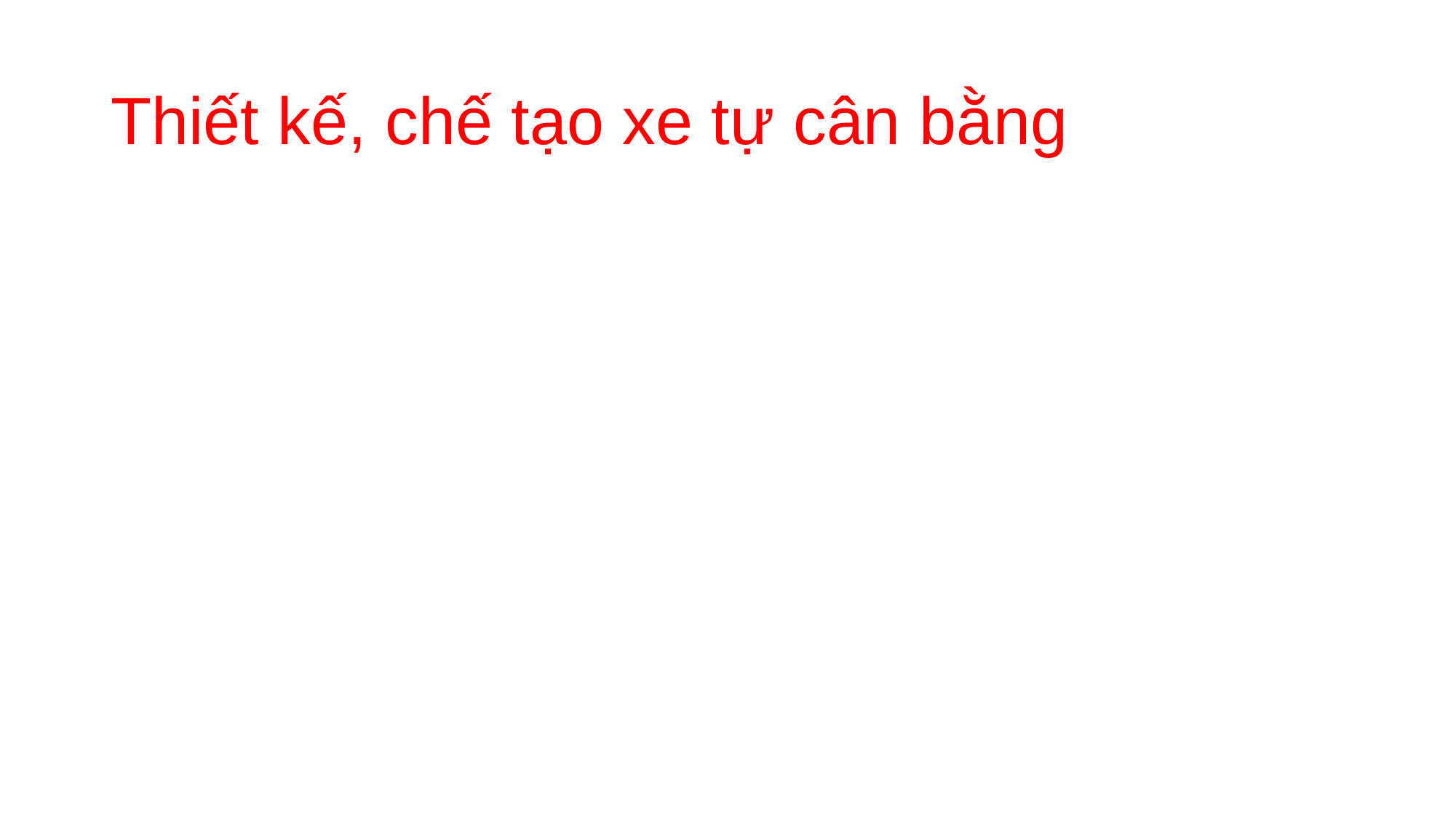

# Thiết kế, chế tạo xe tự cân bằng